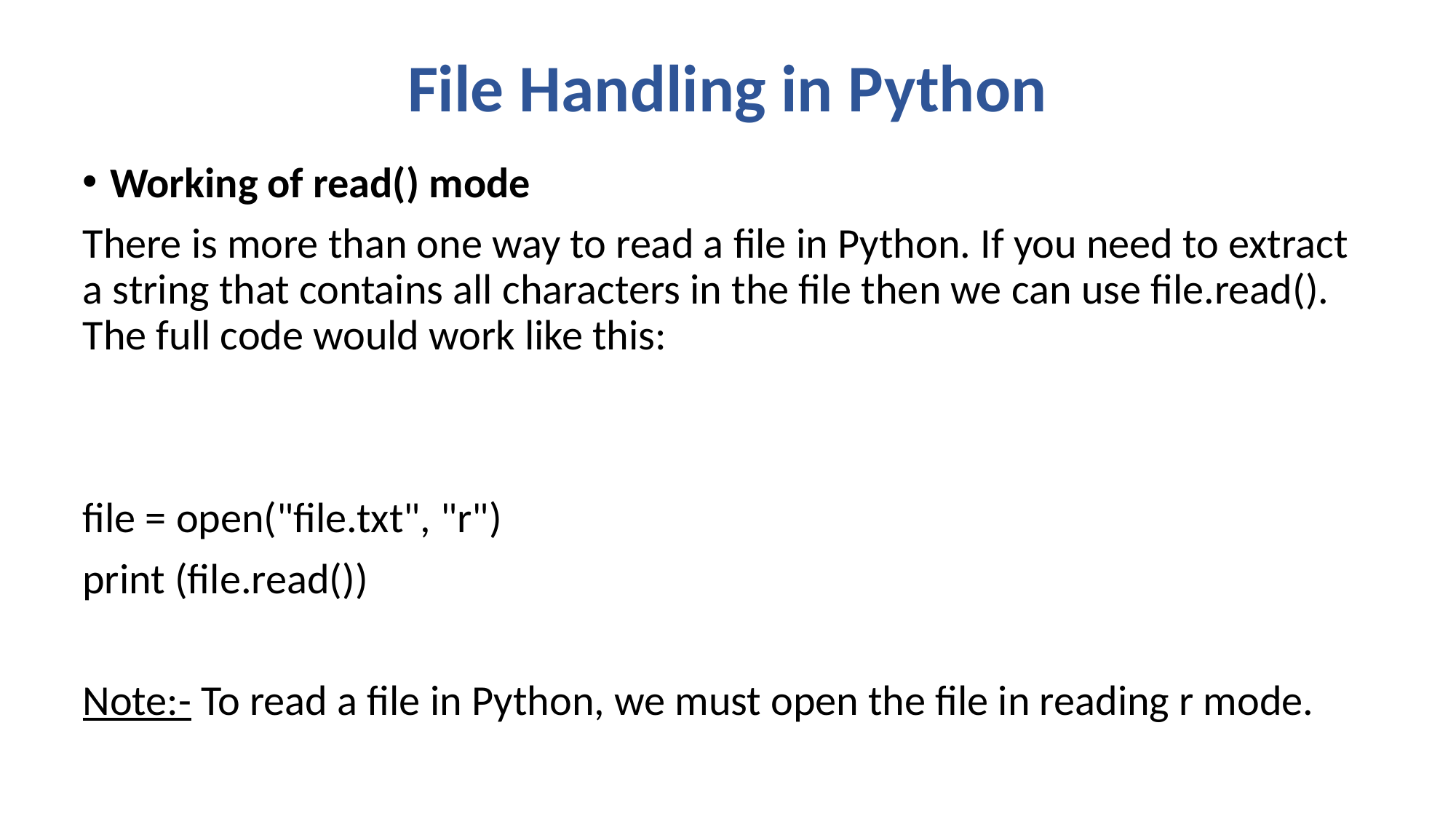

# File Handling in Python
Working of read() mode
There is more than one way to read a file in Python. If you need to extract a string that contains all characters in the file then we can use file.read(). The full code would work like this:

file = open("file.txt", "r")
print (file.read())

Note:- To read a file in Python, we must open the file in reading r mode.